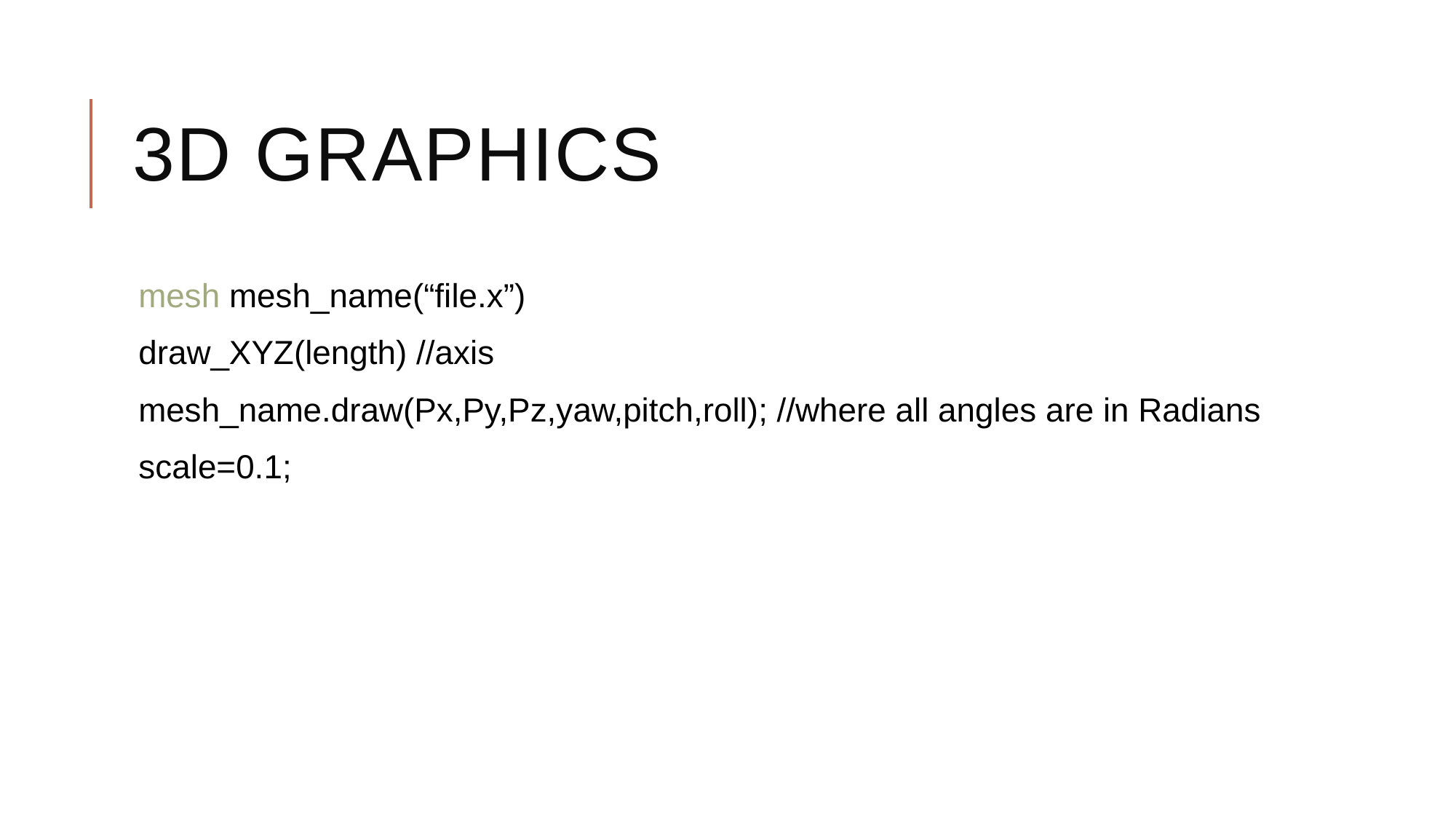

# 3d Graphics
mesh mesh_name(“file.x”)
draw_XYZ(length) //axis
mesh_name.draw(Px,Py,Pz,yaw,pitch,roll); //where all angles are in Radians
scale=0.1;